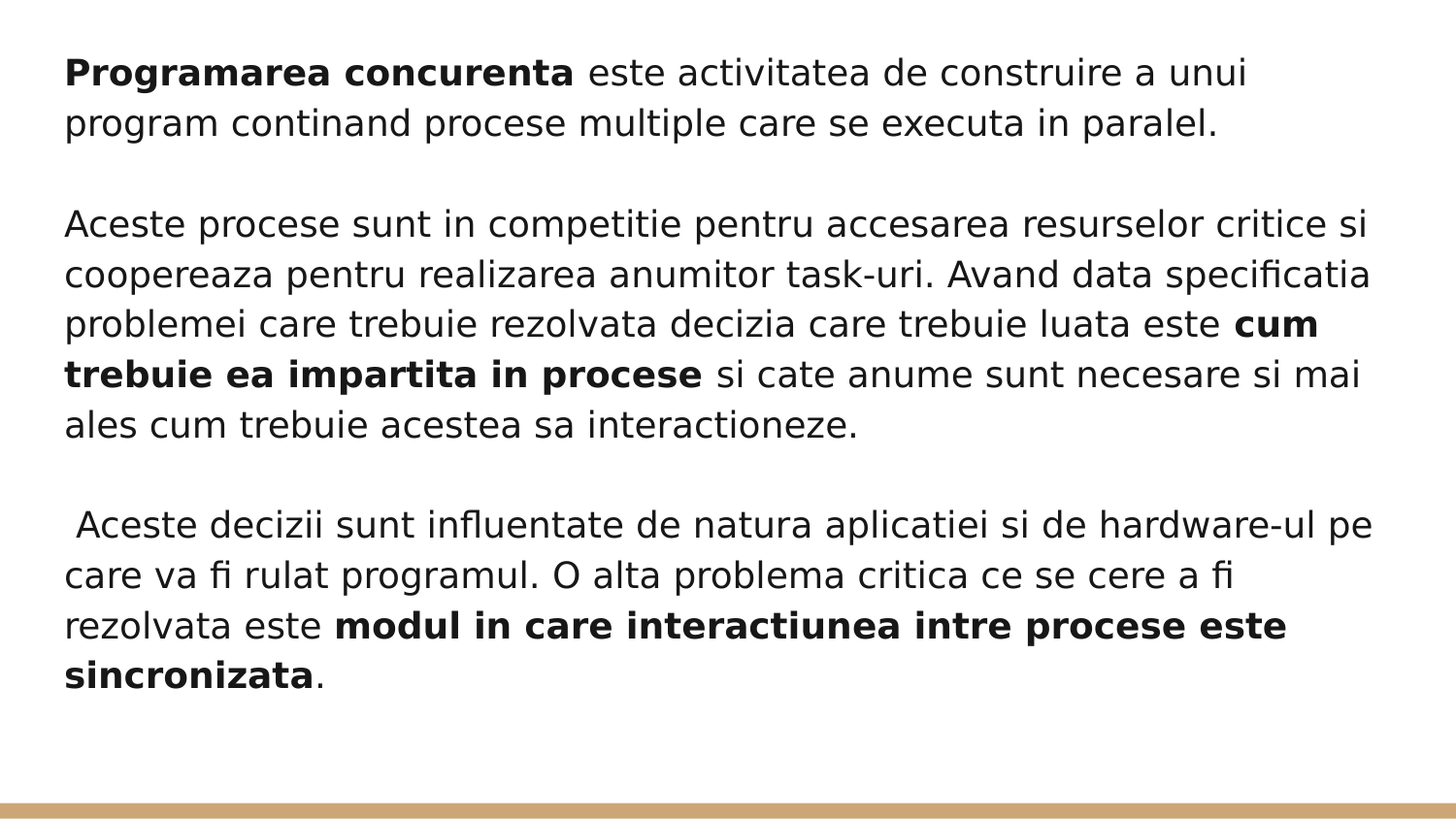

Programarea concurenta este activitatea de construire a unui program continand procese multiple care se executa in paralel.

Aceste procese sunt in competitie pentru accesarea resurselor critice si coopereaza pentru realizarea anumitor task-uri. Avand data specificatia problemei care trebuie rezolvata decizia care trebuie luata este cum trebuie ea impartita in procese si cate anume sunt necesare si mai ales cum trebuie acestea sa interactioneze.

 Aceste decizii sunt influentate de natura aplicatiei si de hardware-ul pe care va fi rulat programul. O alta problema critica ce se cere a fi rezolvata este modul in care interactiunea intre procese este sincronizata.